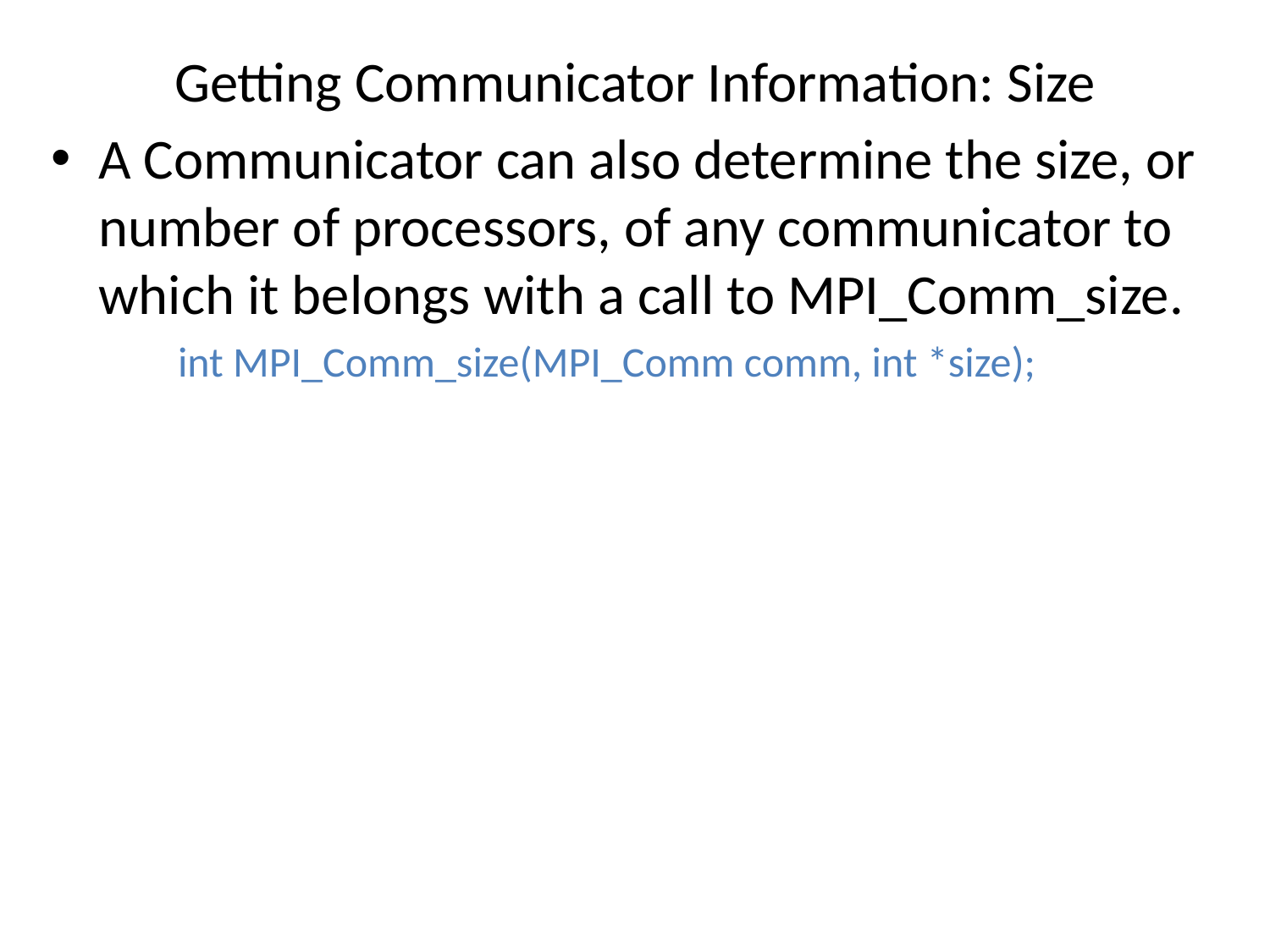

# Getting Communicator Information: Size
A Communicator can also determine the size, or number of processors, of any communicator to which it belongs with a call to MPI_Comm_size.
int MPI_Comm_size(MPI_Comm comm, int *size);